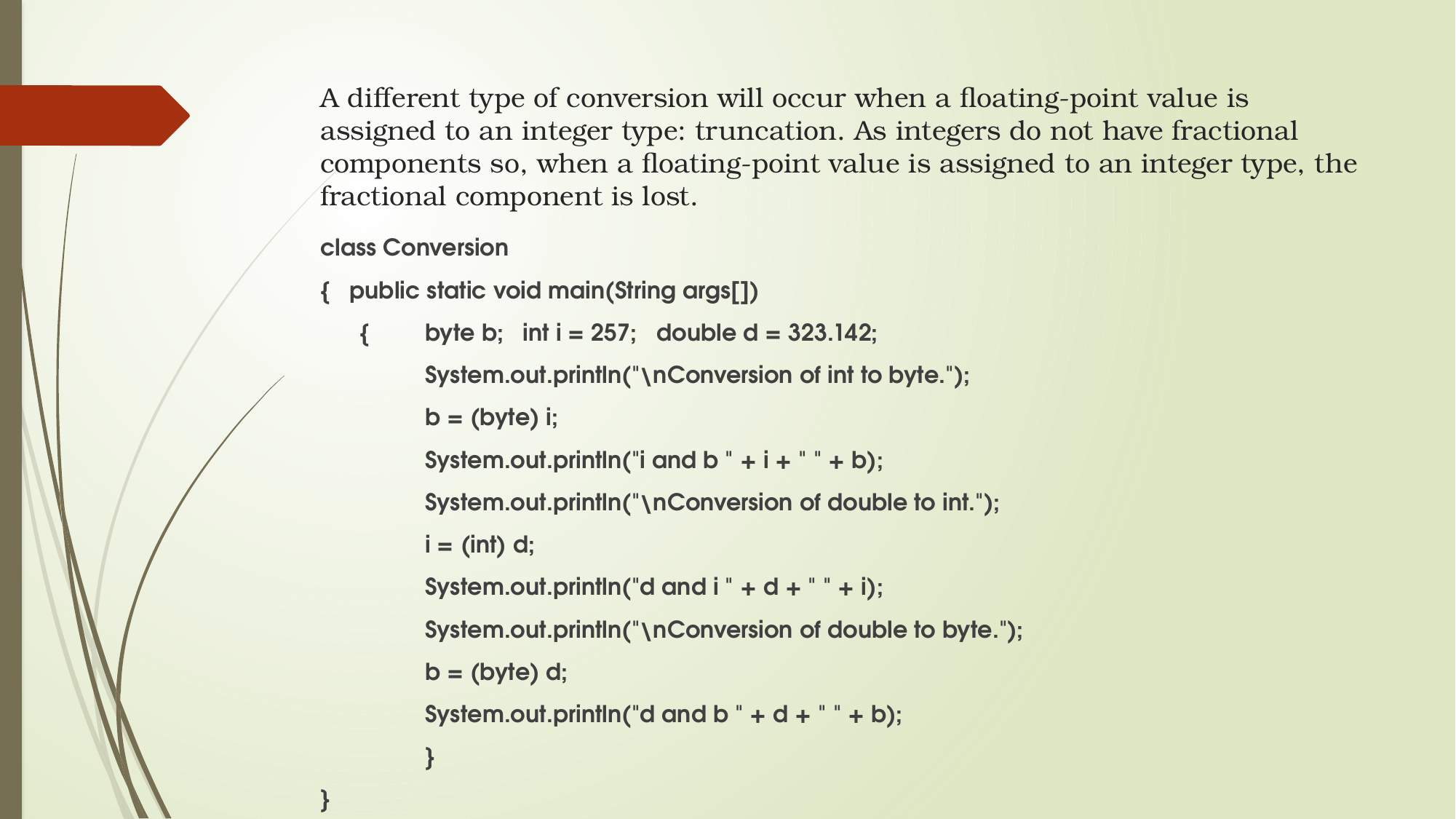

# A different type of conversion will occur when a floating-point value is assigned to an integer type: truncation. As integers do not have fractional components so, when a floating-point value is assigned to an integer type, the fractional component is lost.
class Conversion
{   public static void main(String args[])
      {		byte b;   int i = 257;   double d = 323.142;
		System.out.println("\nConversion of int to byte.");
		b = (byte) i;
		System.out.println("i and b " + i + " " + b);
		System.out.println("\nConversion of double to int.");
		i = (int) d;
		System.out.println("d and i " + d + " " + i);
		System.out.println("\nConversion of double to byte.");
		b = (byte) d;
		System.out.println("d and b " + d + " " + b);
	}
}